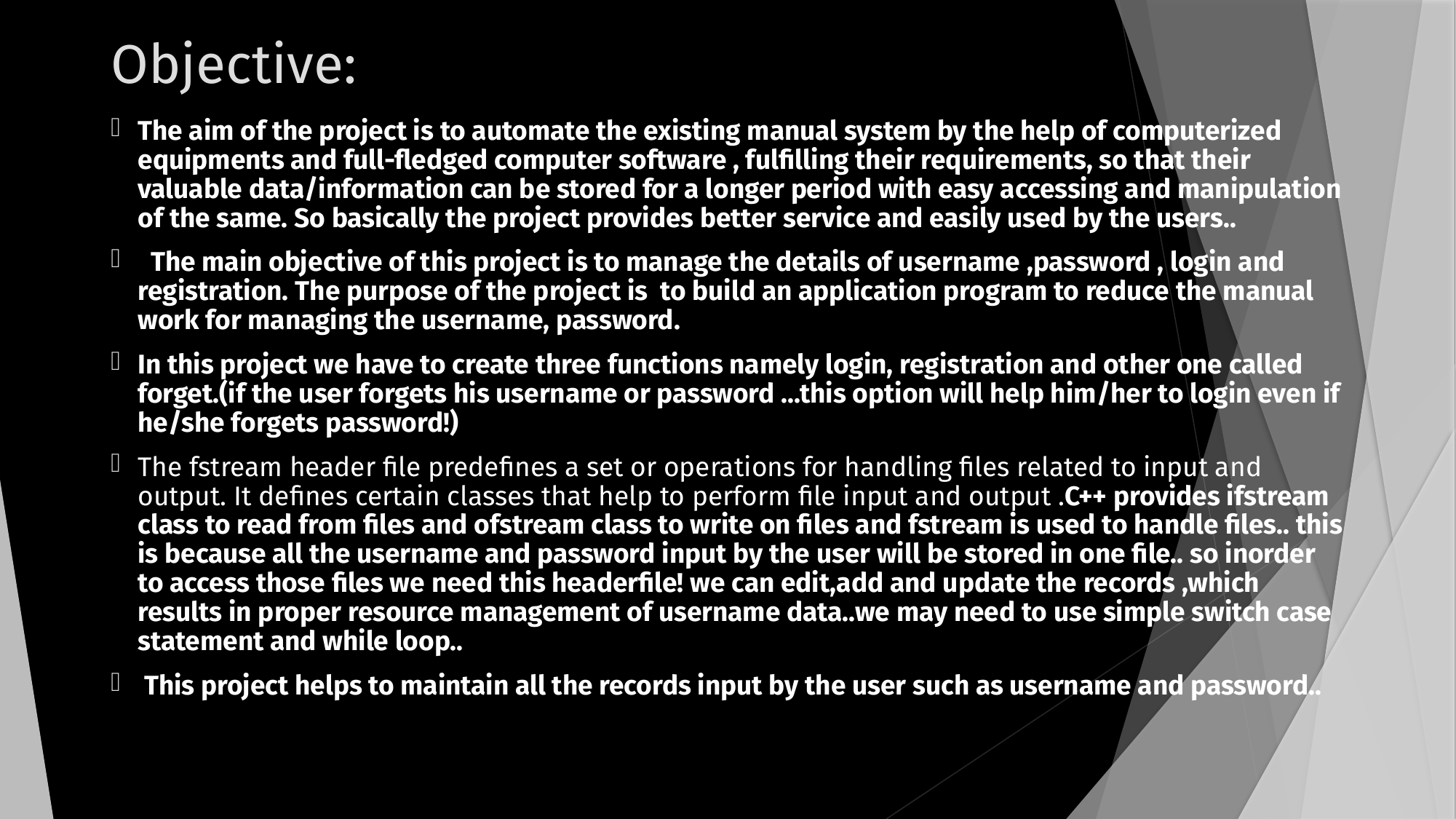

# Objective:
The aim of the project is to automate the existing manual system by the help of computerized equipments and full-fledged computer software , fulfilling their requirements, so that their valuable data/information can be stored for a longer period with easy accessing and manipulation of the same. So basically the project provides better service and easily used by the users..
  The main objective of this project is to manage the details of username ,password , login and registration. The purpose of the project is  to build an application program to reduce the manual work for managing the username, password.
In this project we have to create three functions namely login, registration and other one called forget.(if the user forgets his username or password …this option will help him/her to login even if he/she forgets password!)
The fstream header file predefines a set or operations for handling files related to input and output. It defines certain classes that help to perform file input and output .C++ provides ifstream class to read from files and ofstream class to write on files and fstream is used to handle files.. this is because all the username and password input by the user will be stored in one file.. so inorder to access those files we need this headerfile! we can edit,add and update the records ,which results in proper resource management of username data..we may need to use simple switch case statement and while loop..
 This project helps to maintain all the records input by the user such as username and password..